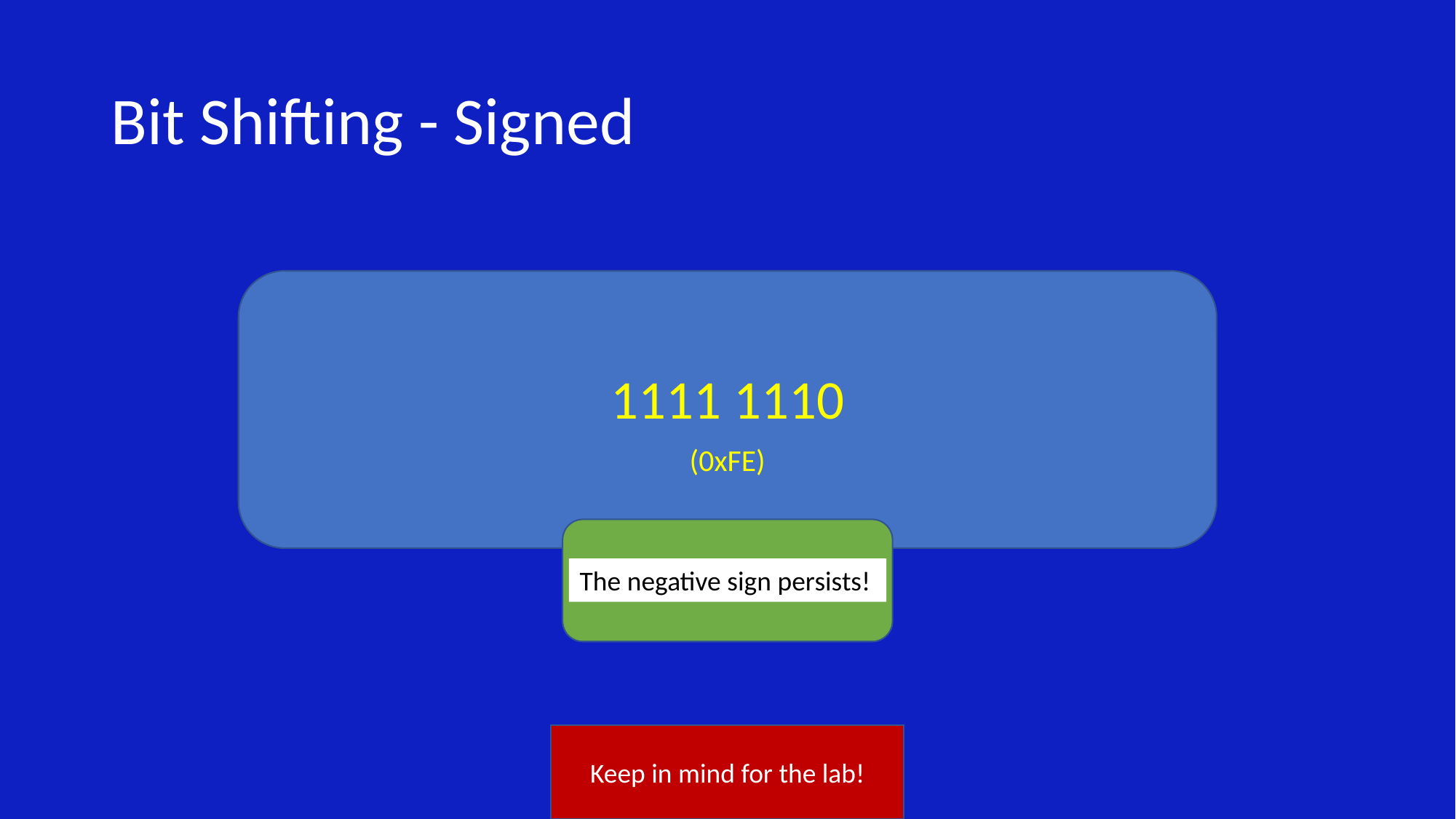

# Bit Shifting - Signed

1111 1110
(0xFE)

The negative sign persists!

Keep in mind for the lab!